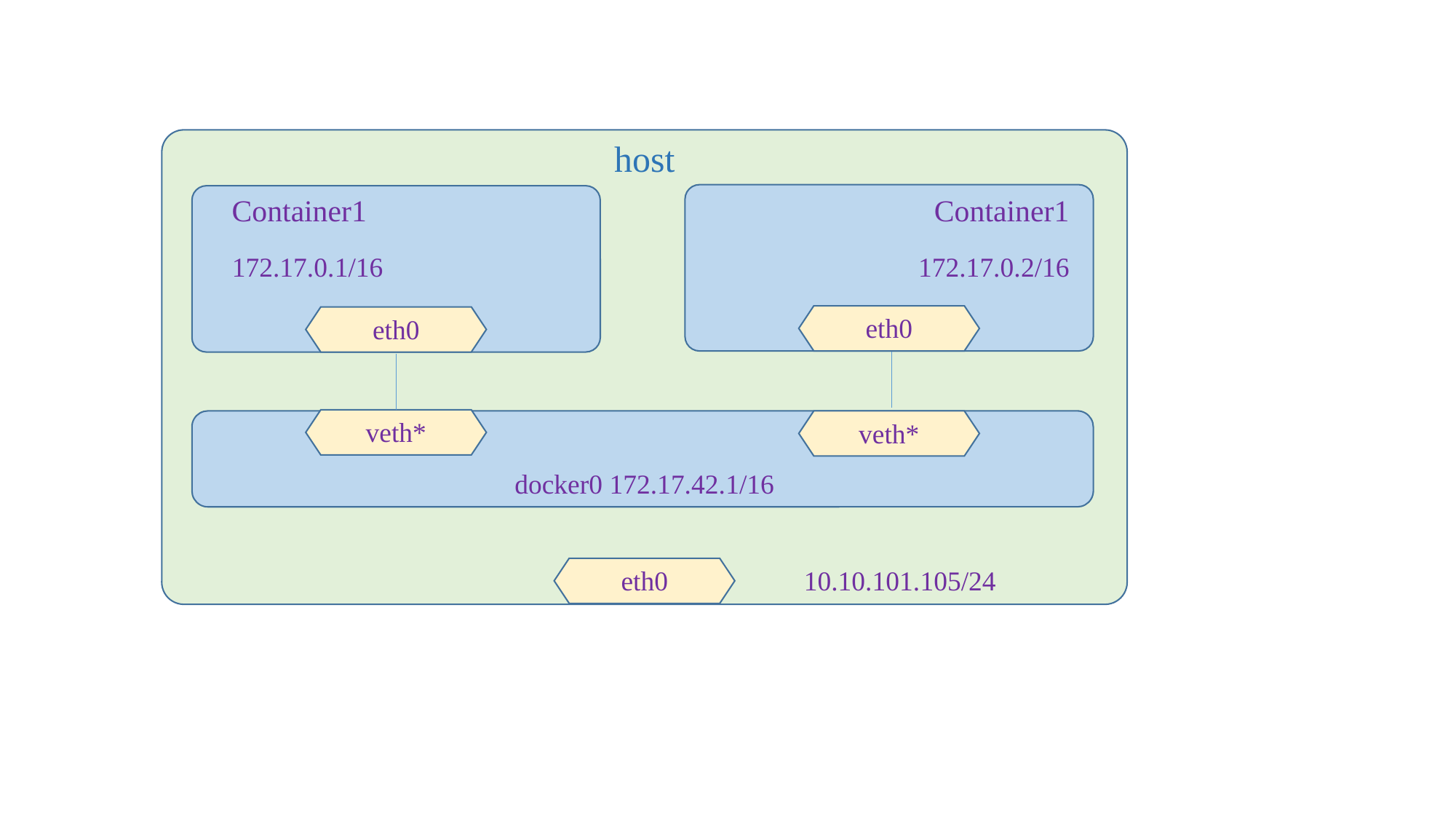

host

Container1
172.17.0.2/16

eth0
Container1

172.17.0.1/16

eth0

veth*

veth*
docker0 172.17.42.1/16

eth0
10.10.101.105/24